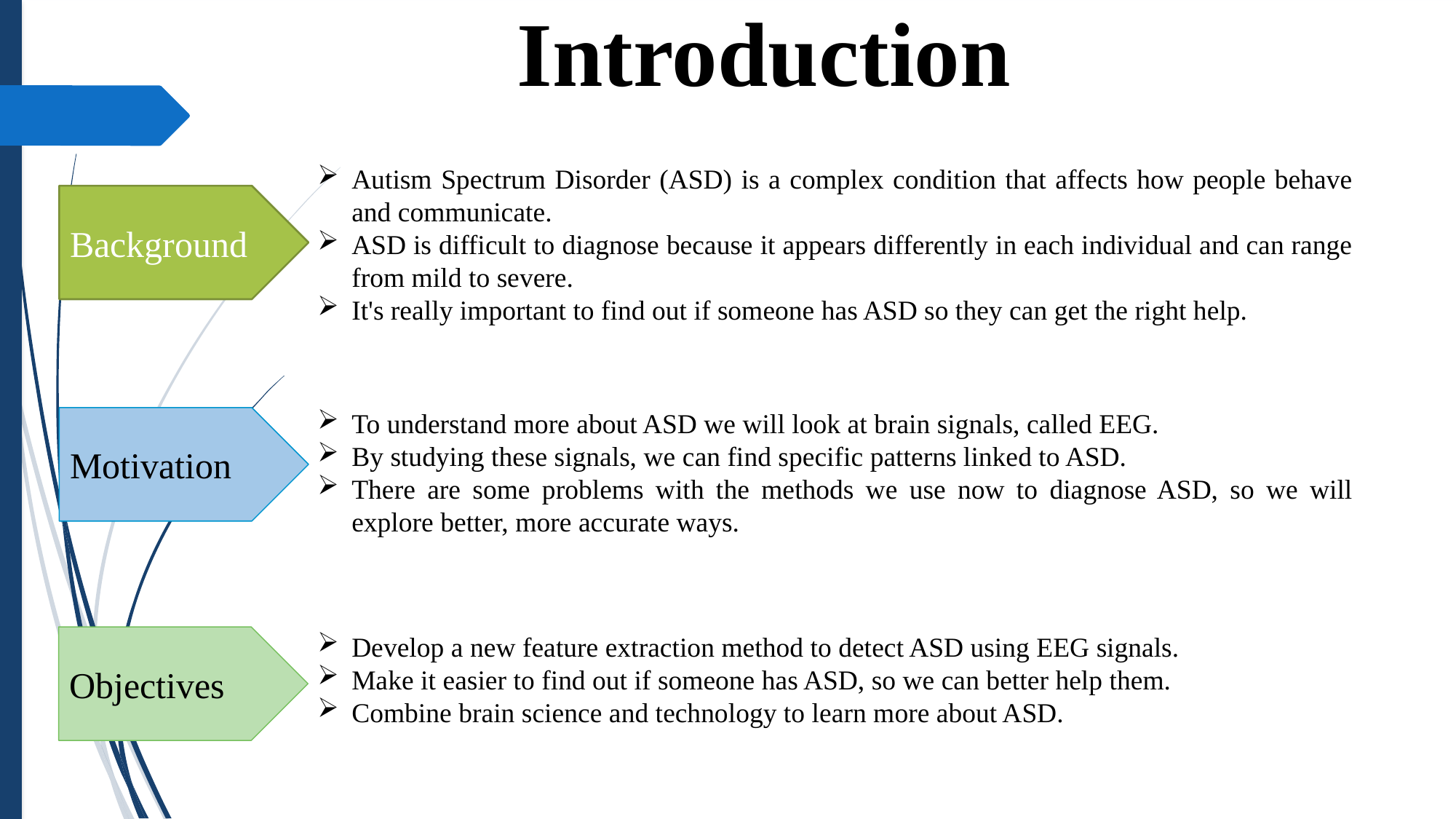

# Introduction
Autism Spectrum Disorder (ASD) is a complex condition that affects how people behave and communicate.
ASD is difficult to diagnose because it appears differently in each individual and can range from mild to severe.
It's really important to find out if someone has ASD so they can get the right help.
Background
To understand more about ASD we will look at brain signals, called EEG.
By studying these signals, we can find specific patterns linked to ASD.
There are some problems with the methods we use now to diagnose ASD, so we will explore better, more accurate ways.
Motivation
Develop a new feature extraction method to detect ASD using EEG signals.
Make it easier to find out if someone has ASD, so we can better help them.
Combine brain science and technology to learn more about ASD.
Objectives